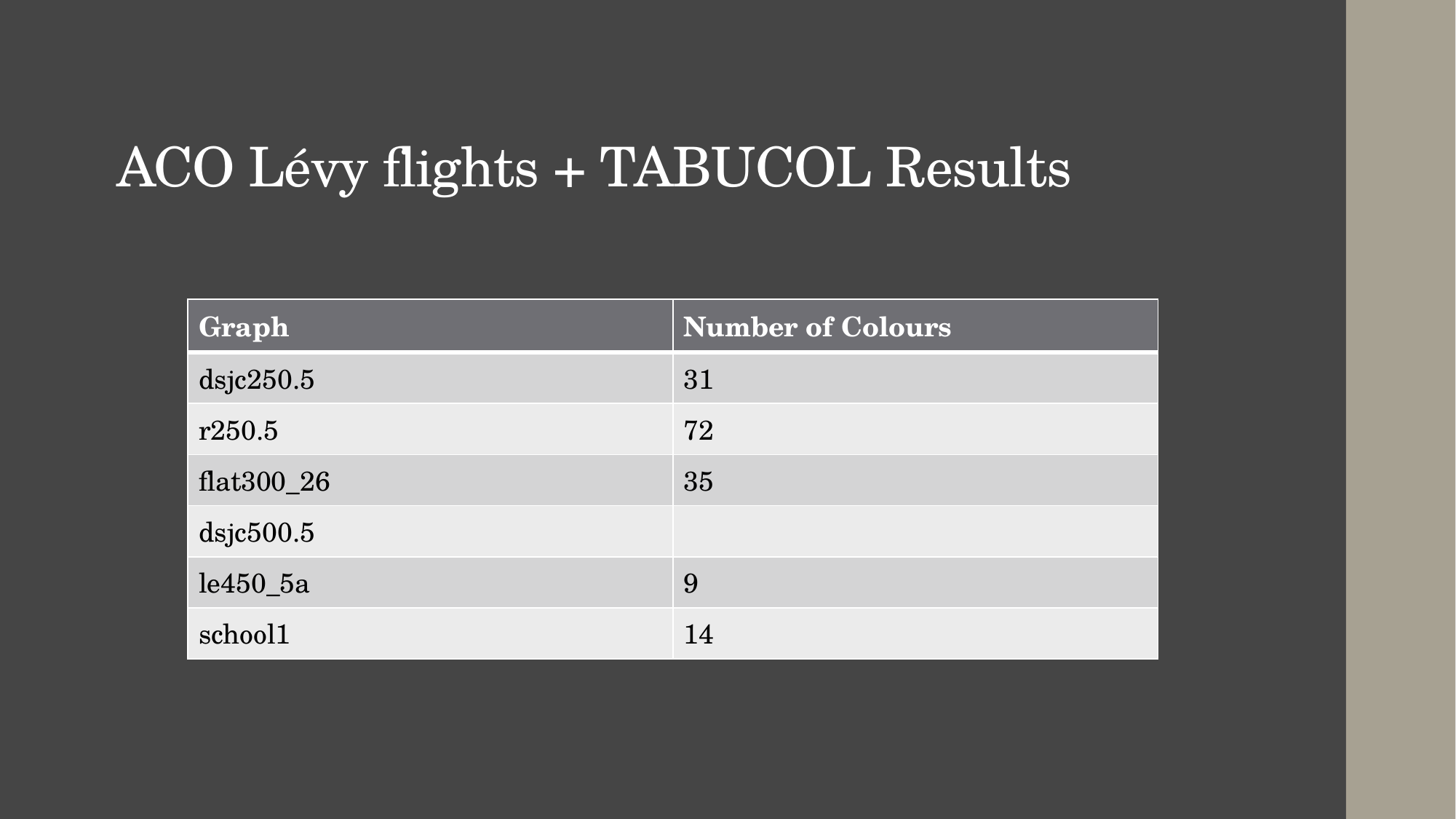

# ACO Lévy flights + TABUCOL Results
| Graph | Number of Colours |
| --- | --- |
| dsjc250.5 | 31 |
| r250.5 | 72 |
| flat300\_26 | 35 |
| dsjc500.5 |  |
| le450\_5a | 9 |
| school1 | 14 |